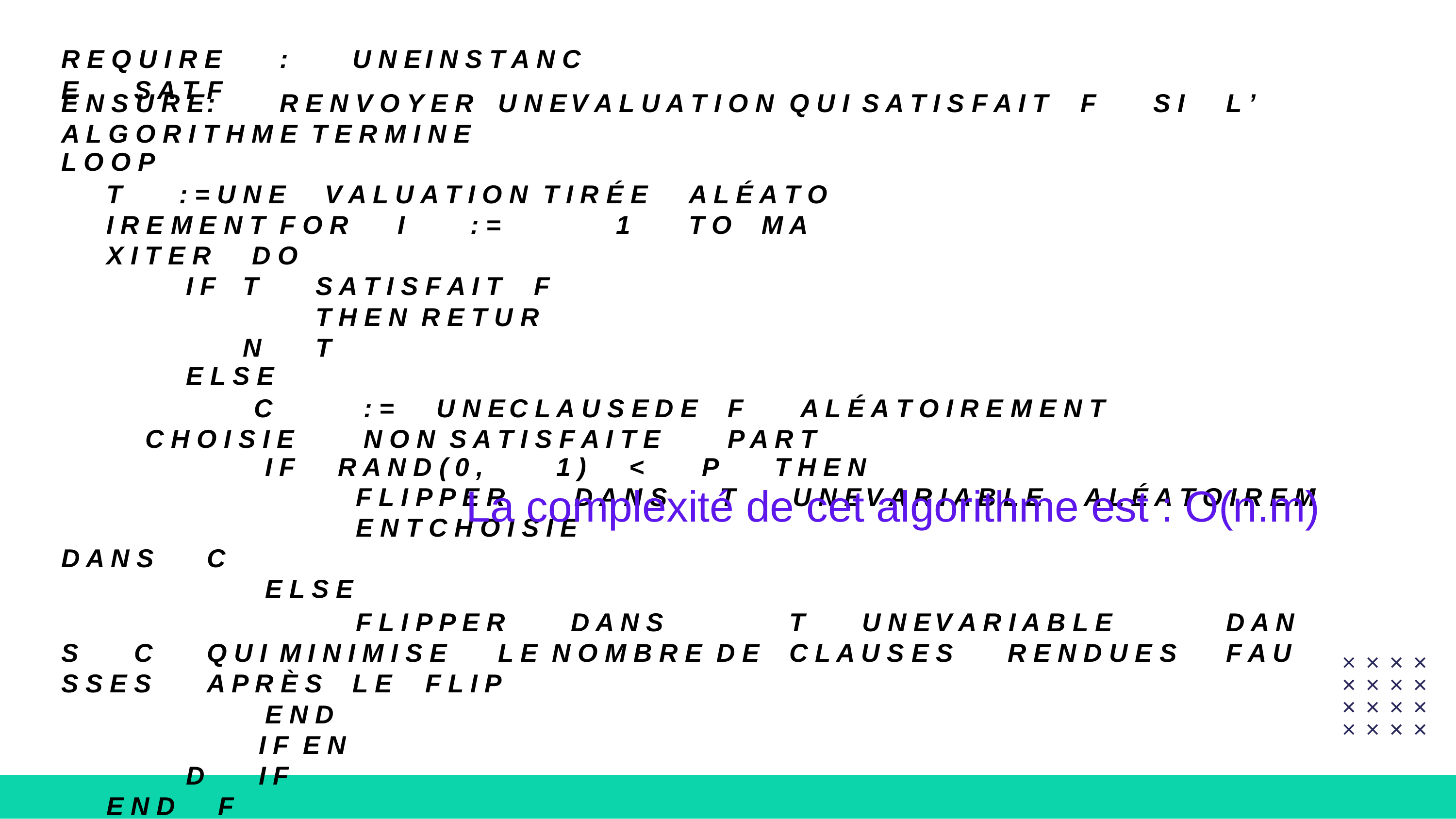

# R E Q U I R E	:	U N E	I N S T A N C E	S A T	F
E N S U R E	:	R E N V O Y E R	U N E	V A L U A T I O N	Q U I	S A T I S F A I T	F	S I	L ’ A L G O R I T H M E  T E R M I N E
L O O P
T	: = U N E	V A L U A T I O N	T I R É E	A L É A T O I R E M E N T  F O R	I	: =		1	T O	M A X I T E R	D O
I F	T	S A T I S F A I T	F	T H E N  R E T U R N	T
E L S E
C		: =	U N E	C L A U S E	D E	F	A L É A T O I R E M E N T	C H O I S I E	N O N  S A T I S F A I T E	P A R	T
I F	R A N D ( 0 ,	1 )	<	P	T H E N
F L I P P E R	D A N S	T	U N E	V A R I A B L E	A L É A T O I R E M E N T	C H O I S I E
D A N S	C
E L S E
F L I P P E R	D A N S		T	U N E	V A R I A B L E		D A N S	C	Q U I	M I N I M I S E	L E  N O M B R E	D E	C L A U S E S	R E N D U E S	F A U S S E S	A P R È S	L E	F L I P
E N D	I F  E N D	I F
E N D	F O R  E N D	L O O P
La complexité de cet algorithme est : O(n.m)